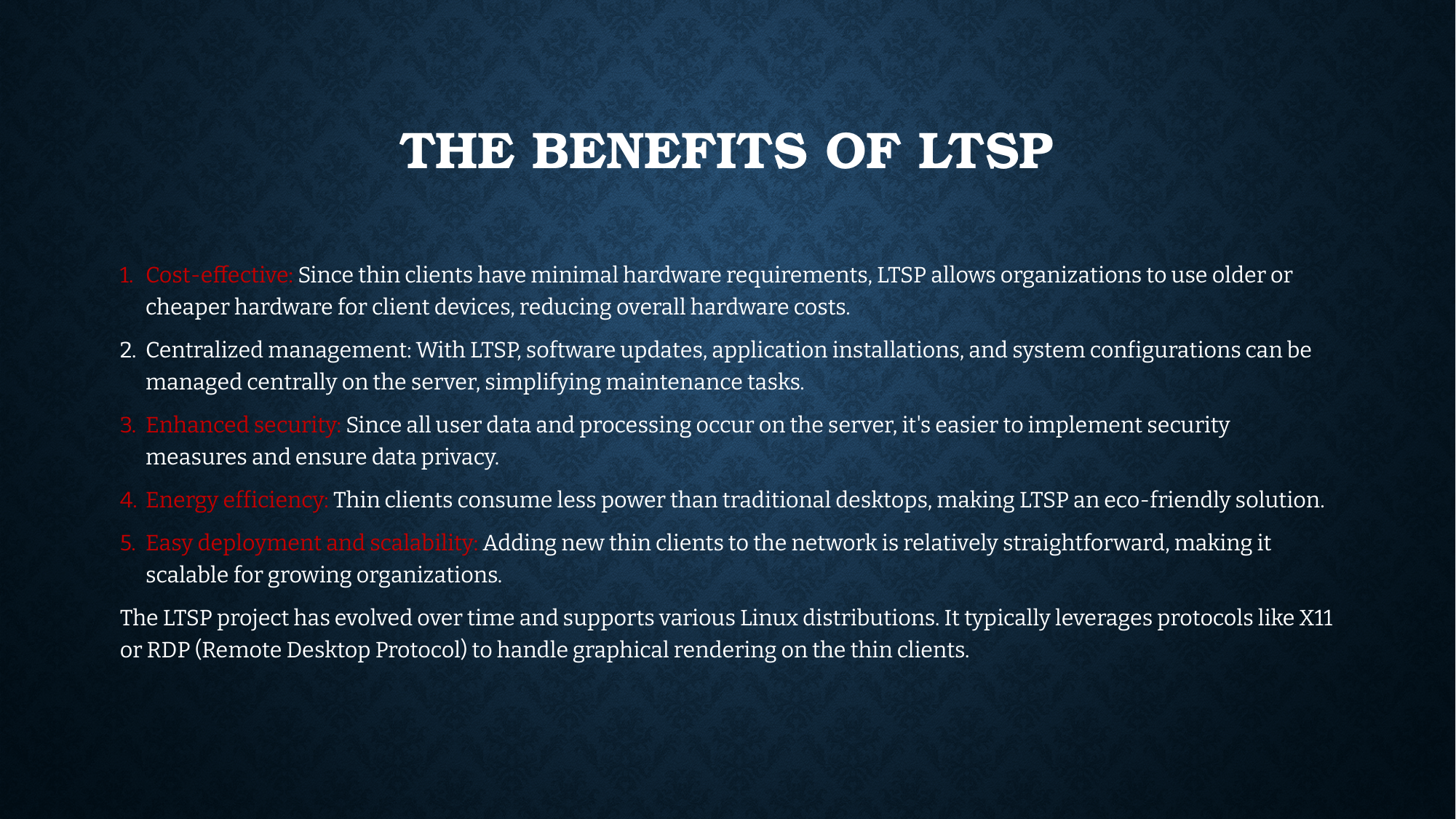

# THE BENEFITS OF LTSP
Cost-effective: Since thin clients have minimal hardware requirements, LTSP allows organizations to use older or cheaper hardware for client devices, reducing overall hardware costs.
Centralized management: With LTSP, software updates, application installations, and system configurations can be managed centrally on the server, simplifying maintenance tasks.
Enhanced security: Since all user data and processing occur on the server, it's easier to implement security measures and ensure data privacy.
Energy efficiency: Thin clients consume less power than traditional desktops, making LTSP an eco-friendly solution.
Easy deployment and scalability: Adding new thin clients to the network is relatively straightforward, making it scalable for growing organizations.
The LTSP project has evolved over time and supports various Linux distributions. It typically leverages protocols like X11 or RDP (Remote Desktop Protocol) to handle graphical rendering on the thin clients.